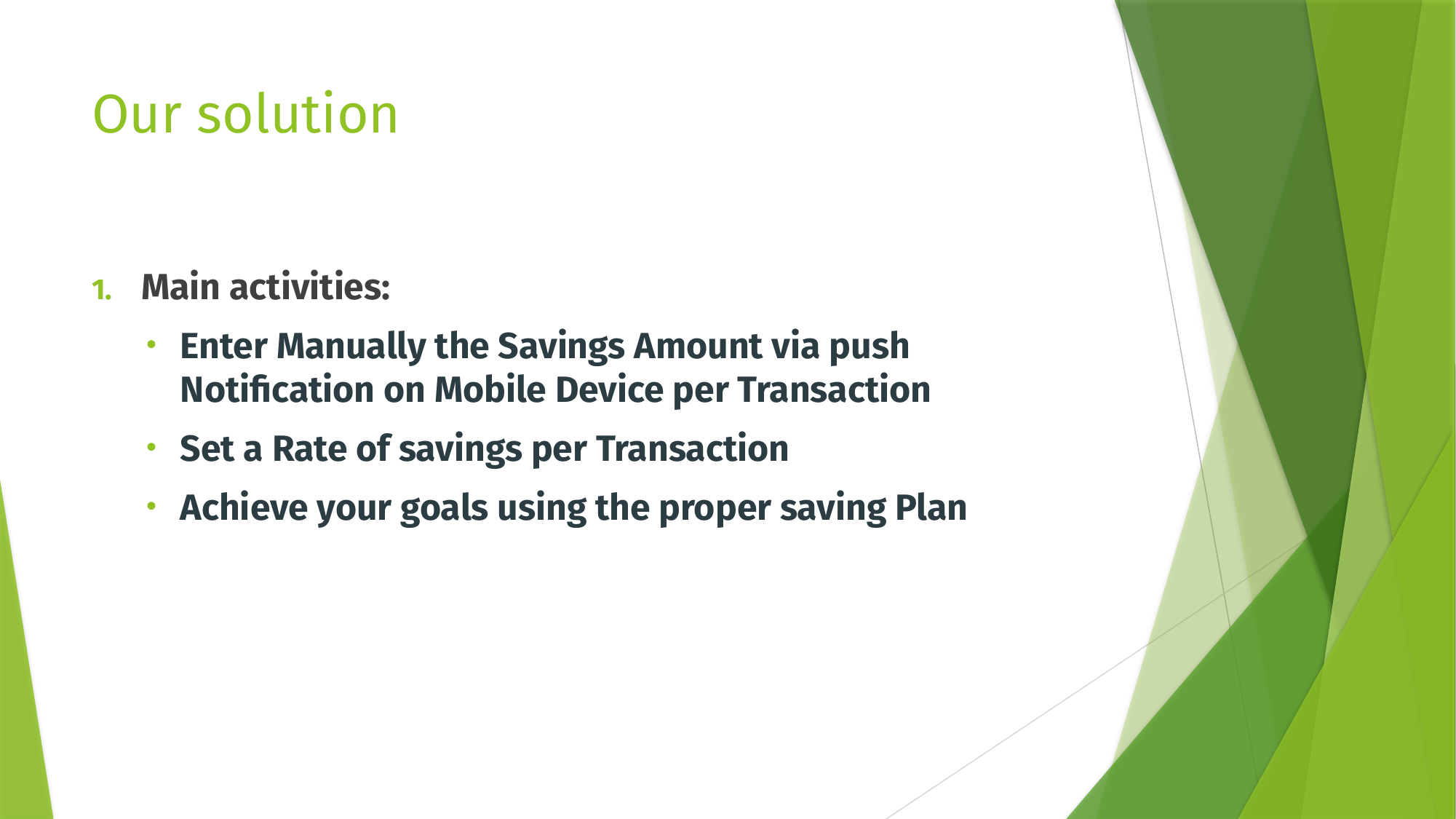

# Our solution
 Main activities:
Enter Manually the Savings Amount via push Notification on Mobile Device per Transaction
Set a Rate of savings per Transaction
Achieve your goals using the proper saving Plan